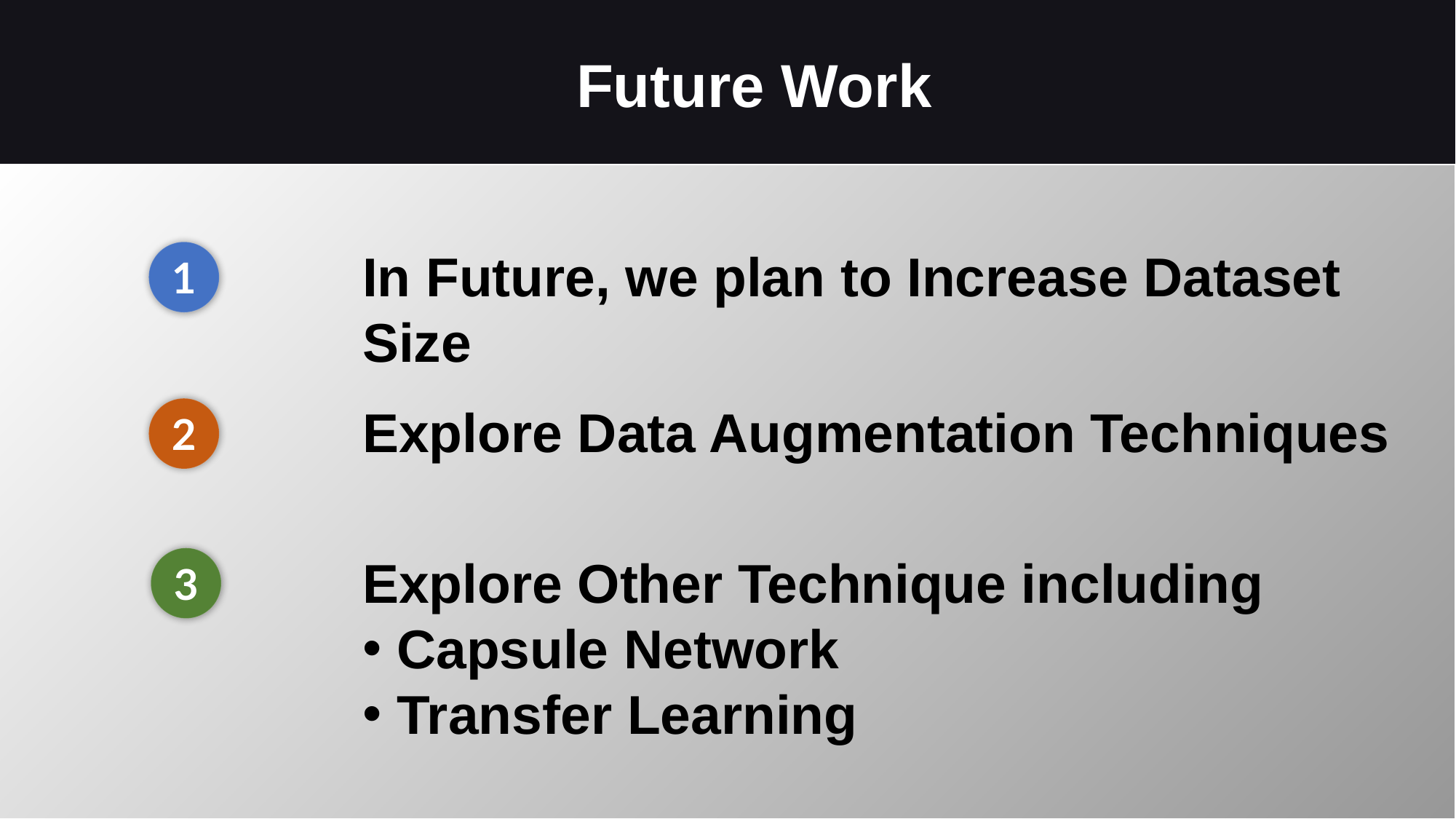

Future Work

1
In Future, we plan to Increase Dataset Size
Explore Data Augmentation Techniques
2
3
Explore Other Technique including
Capsule Network
Transfer Learning